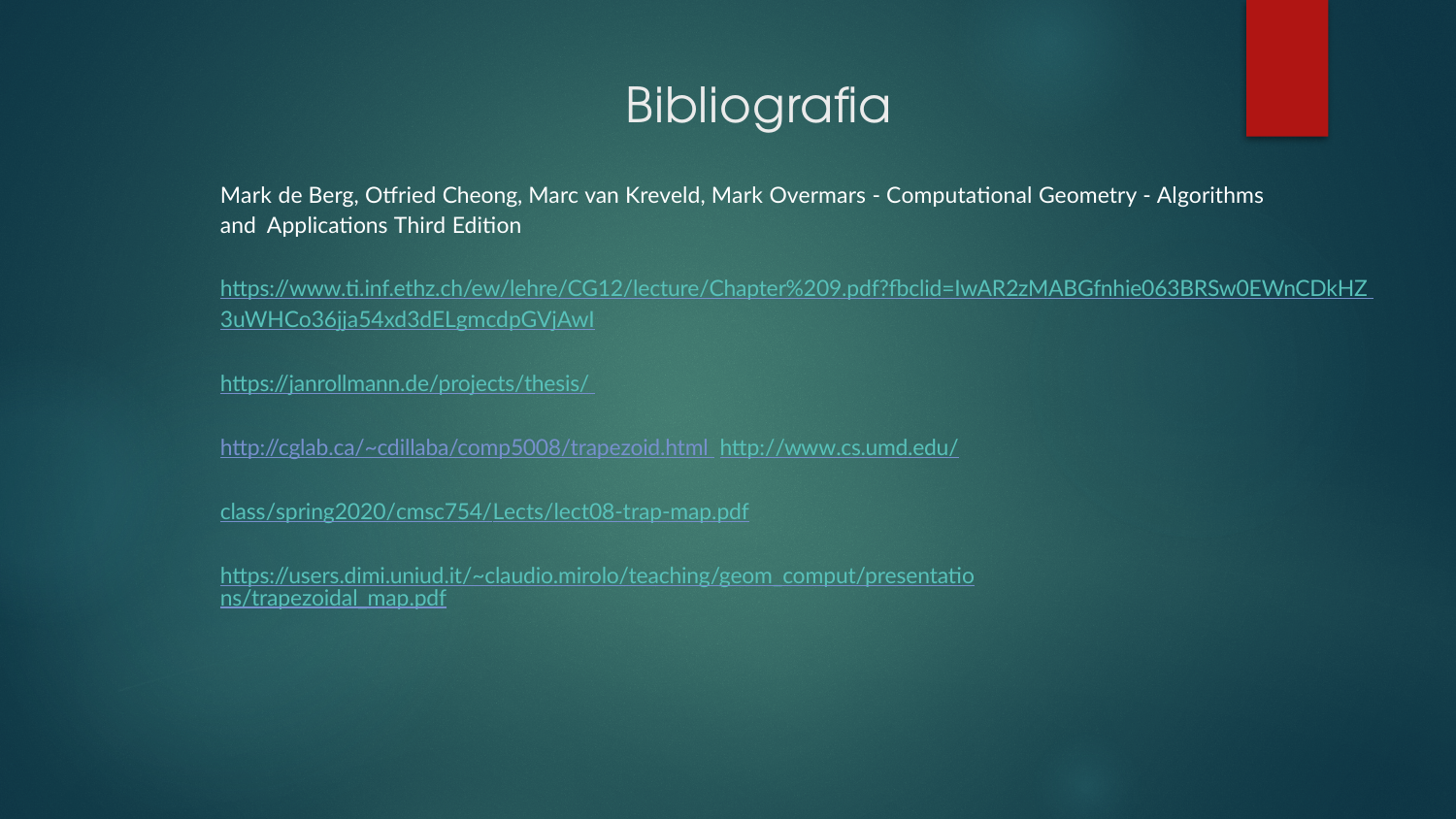

# Bibliograﬁa
Mark de Berg, Otfried Cheong, Marc van Kreveld, Mark Overmars - Computational Geometry - Algorithms and  Applications Third Edition

https://www.ti.inf.ethz.ch/ew/lehre/CG12/lecture/Chapter%209.pdf?fbclid=IwAR2zMABGfnhie063BRSw0EWnCDkHZ  3uWHCo36jja54xd3dELgmcdpGVjAwI
https://janrollmann.de/projects/thesis/ http://cglab.ca/~cdillaba/comp5008/trapezoid.html  http://www.cs.umd.edu/class/spring2020/cmsc754/Lects/lect08-trap-map.pdf

https://users.dimi.uniud.it/~claudio.mirolo/teaching/geom_comput/presentations/trapezoidal_map.pdf